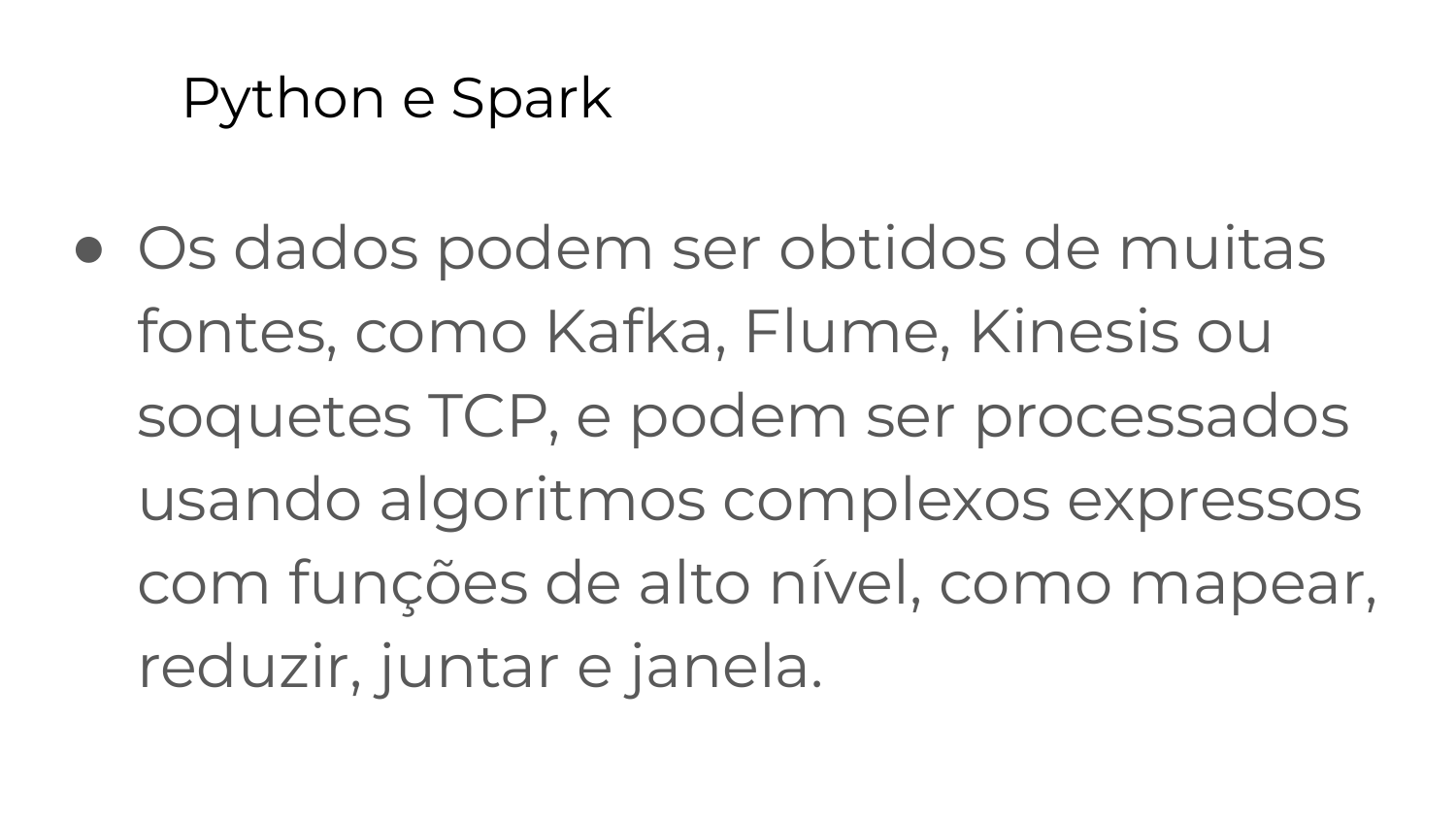

# Python e Spark
Os dados podem ser obtidos de muitas fontes, como Kafka, Flume, Kinesis ou soquetes TCP, e podem ser processados usando algoritmos complexos expressos com funções de alto nível, como mapear, reduzir, juntar e janela.